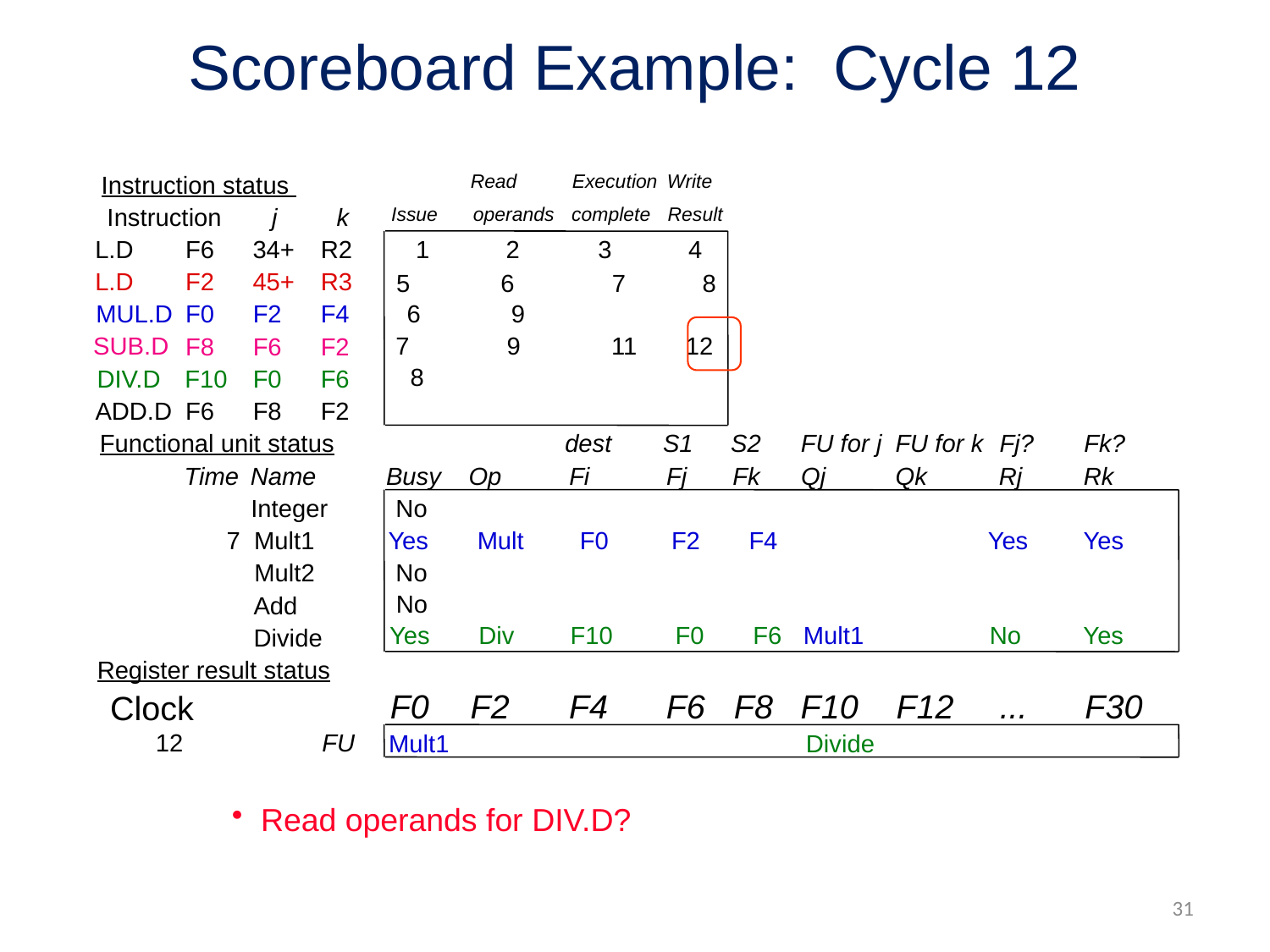

# Scoreboard Example:  Cycle 12
Instruction status
Read
Execution
Write
Instruction
j
k
Issue
operands
complete
Result

L.D
L.D
MUL.D
SUB.D
DIV.D
ADD.D
F6
34+
R2
1
2
3           4
F2
45+
R3
5             6              7           8
F0
F2
F4
6             9

7              9             11       12
F8
F6
F2
8
F10
F0
F6
F6
F8
F2

Functional unit status
dest
S1
S2
FU for j
FU for k
Fj?
Fk?
Time
Name
Busy
Op
Fi
Fj
Fk
Qj
Qk
Rj
Rk

Integer
 No
Yes       Mult        F0         F2       F4                              Yes        Yes
7  Mult1
Mult2
 No
 No
Add
Yes       Div        F10         F0       F6   Mult1                  No         Yes
Divide

Register result status
F0
F2
F4
F6
F8
F10
F12
...
F30
Clock
Mult1
           Divide

12
FU

  Read operands for DIV.D?
31